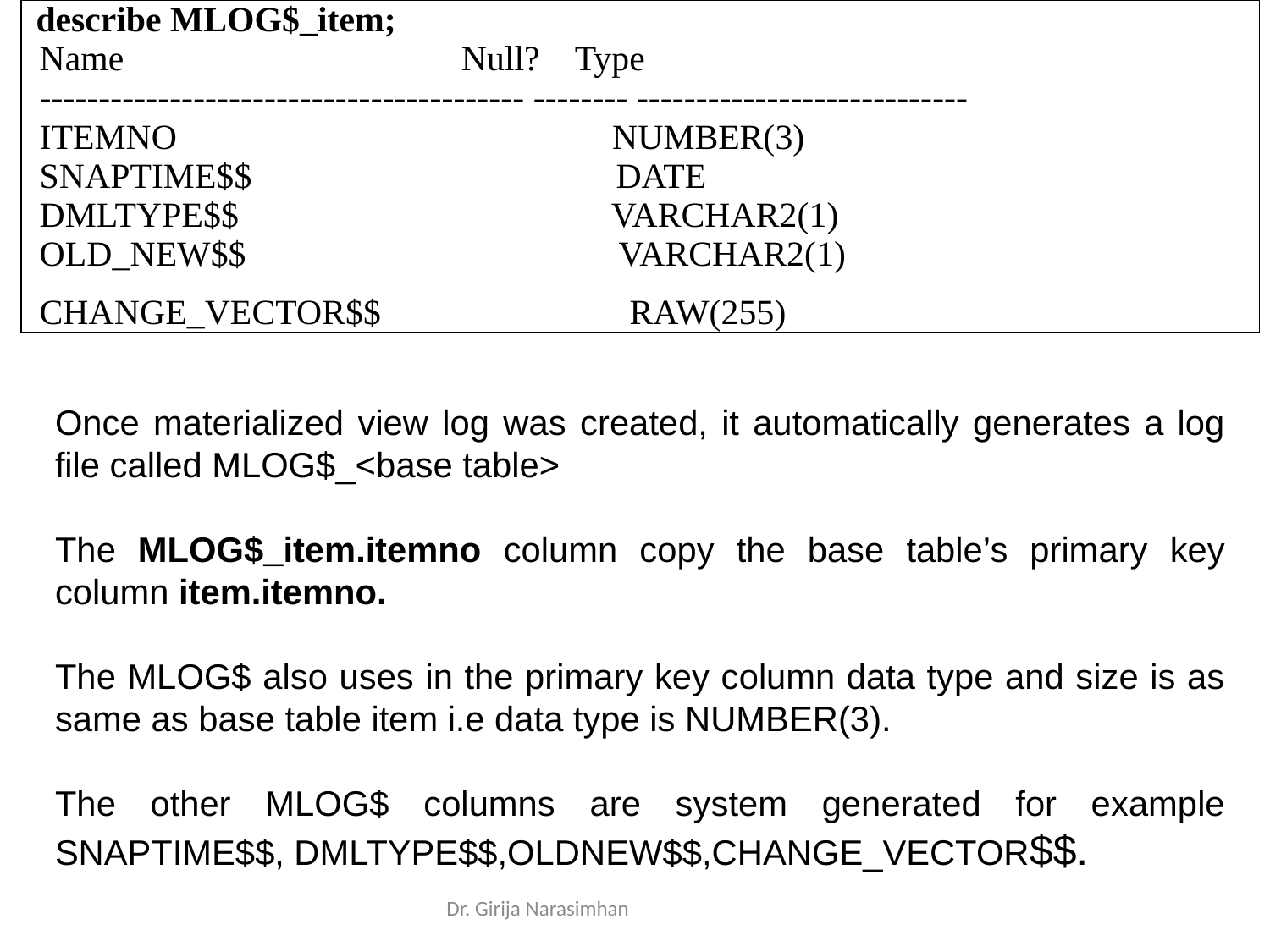

| describe MLOG$\_item; Name Null? Type ----------------------------------------- -------- ---------------------------- ITEMNO NUMBER(3) SNAPTIME$$ DATE DMLTYPE$$ VARCHAR2(1) OLD\_NEW$$ VARCHAR2(1) CHANGE\_VECTOR$$ RAW(255) |
| --- |
Once materialized view log was created, it automatically generates a log file called MLOG$_<base table>

The MLOG$_item.itemno column copy the base table’s primary key column item.itemno.

The MLOG$ also uses in the primary key column data type and size is as same as base table item i.e data type is NUMBER(3).

The other MLOG$ columns are system generated for example SNAPTIME$$, DMLTYPE$$,OLDNEW$$,CHANGE_VECTOR$$.
Dr. Girija Narasimhan